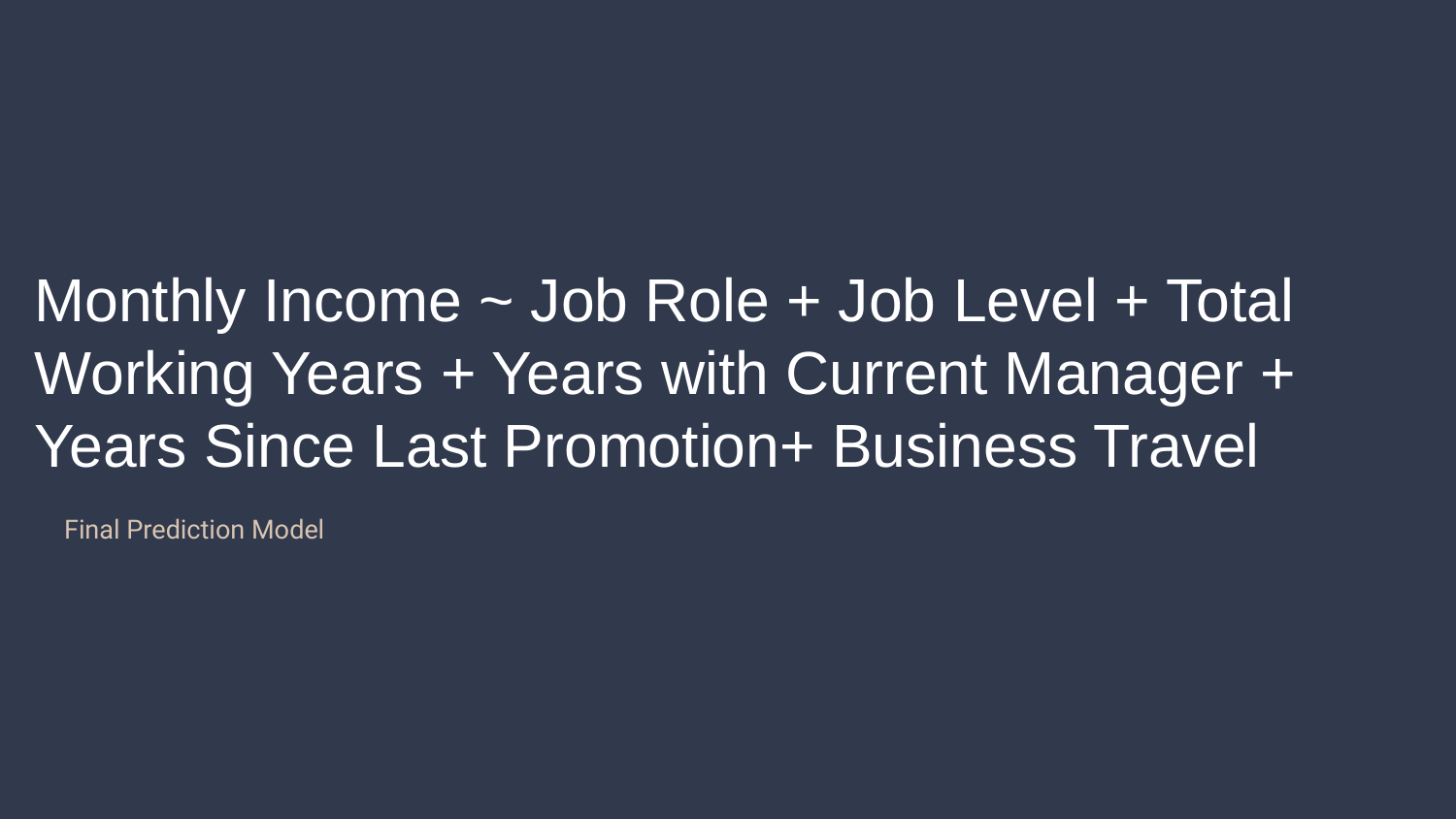

# Monthly Income ~ Job Role + Job Level + Total Working Years + Years with Current Manager + Years Since Last Promotion+ Business Travel
Final Prediction Model